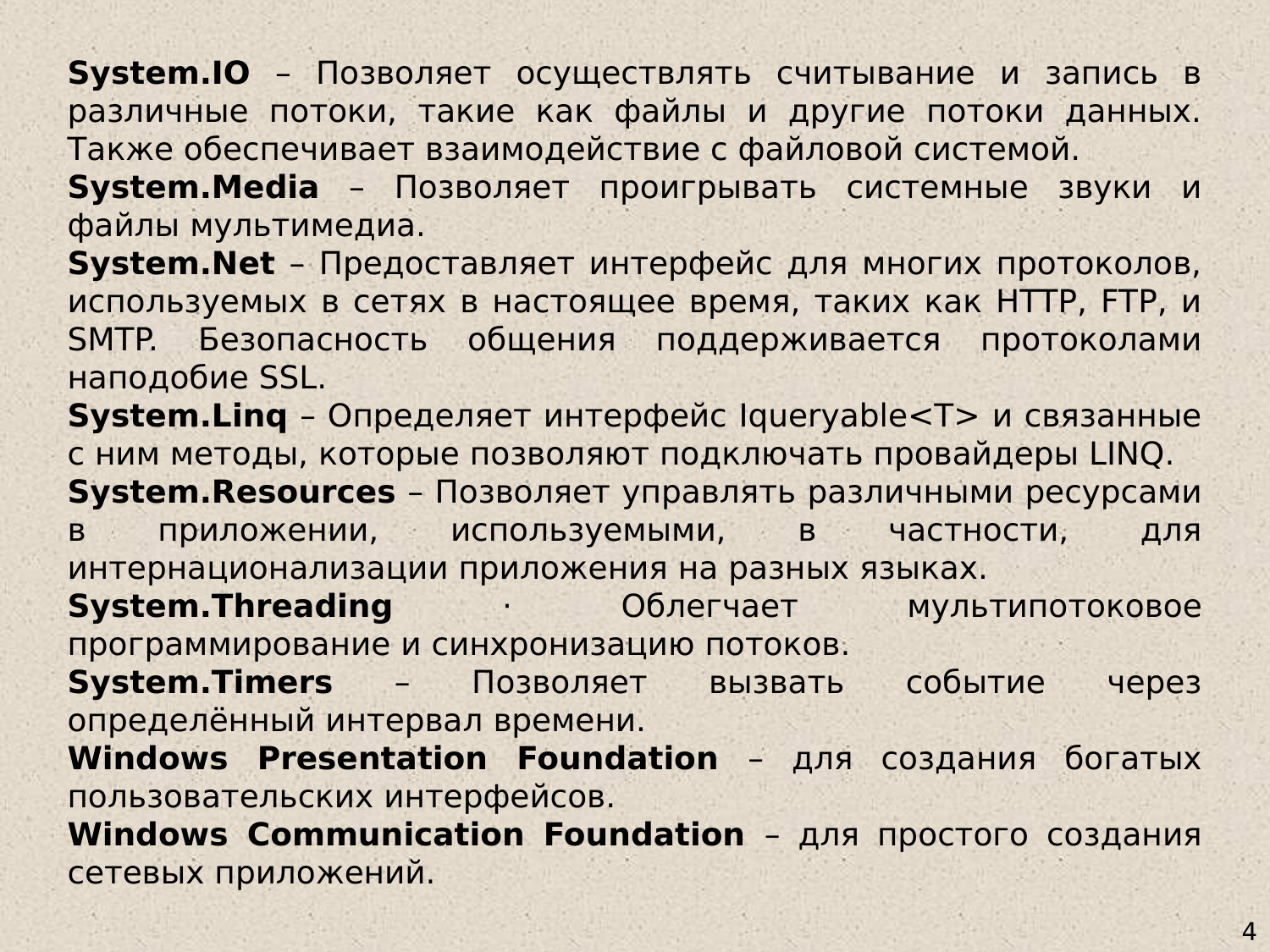

System.IO – Позволяет осуществлять считывание и запись в различные потоки, такие как файлы и другие потоки данных. Также обеспечивает взаимодействие с файловой системой.
System.Media – Позволяет проигрывать системные звуки и файлы мультимедиа.
System.Net – Предоставляет интерфейс для многих протоколов, используемых в сетях в настоящее время, таких как HTTP, FTP, и SMTP. Безопасность общения поддерживается протоколами наподобие SSL.
System.Linq – Определяет интерфейс Iqueryable<T> и связанные с ним методы, которые позволяют подключать провайдеры LINQ.
System.Resources – Позволяет управлять различными ресурсами в приложении, используемыми, в частности, для интернационализации приложения на разных языках.
System.Threading · Облегчает мультипотоковое программирование и синхронизацию потоков.
System.Timers – Позволяет вызвать событие через определённый интервал времени.
Windows Presentation Foundation – для создания богатых пользовательских интерфейсов.
Windows Communication Foundation – для простого создания сетевых приложений.
# 4